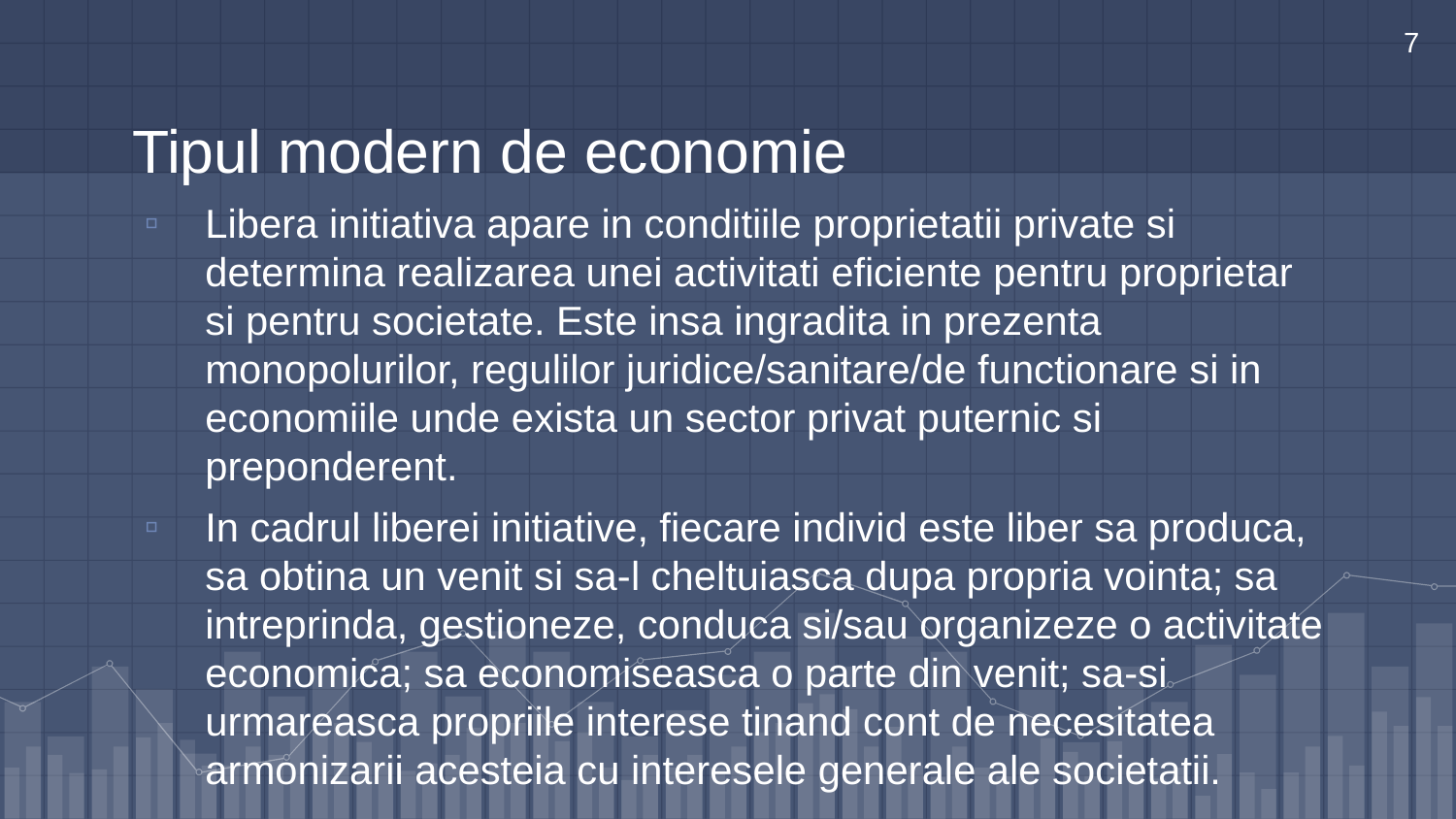

7
# Tipul modern de economie
Libera initiativa apare in conditiile proprietatii private si determina realizarea unei activitati eficiente pentru proprietar si pentru societate. Este insa ingradita in prezenta monopolurilor, regulilor juridice/sanitare/de functionare si in economiile unde exista un sector privat puternic si preponderent.
In cadrul liberei initiative, fiecare individ este liber sa produca, sa obtina un venit si sa-l cheltuiasca dupa propria vointa; sa intreprinda, gestioneze, conduca si/sau organizeze o activitate economica; sa economiseasca o parte din venit; sa-si urmareasca propriile interese tinand cont de necesitatea armonizarii acesteia cu interesele generale ale societatii.